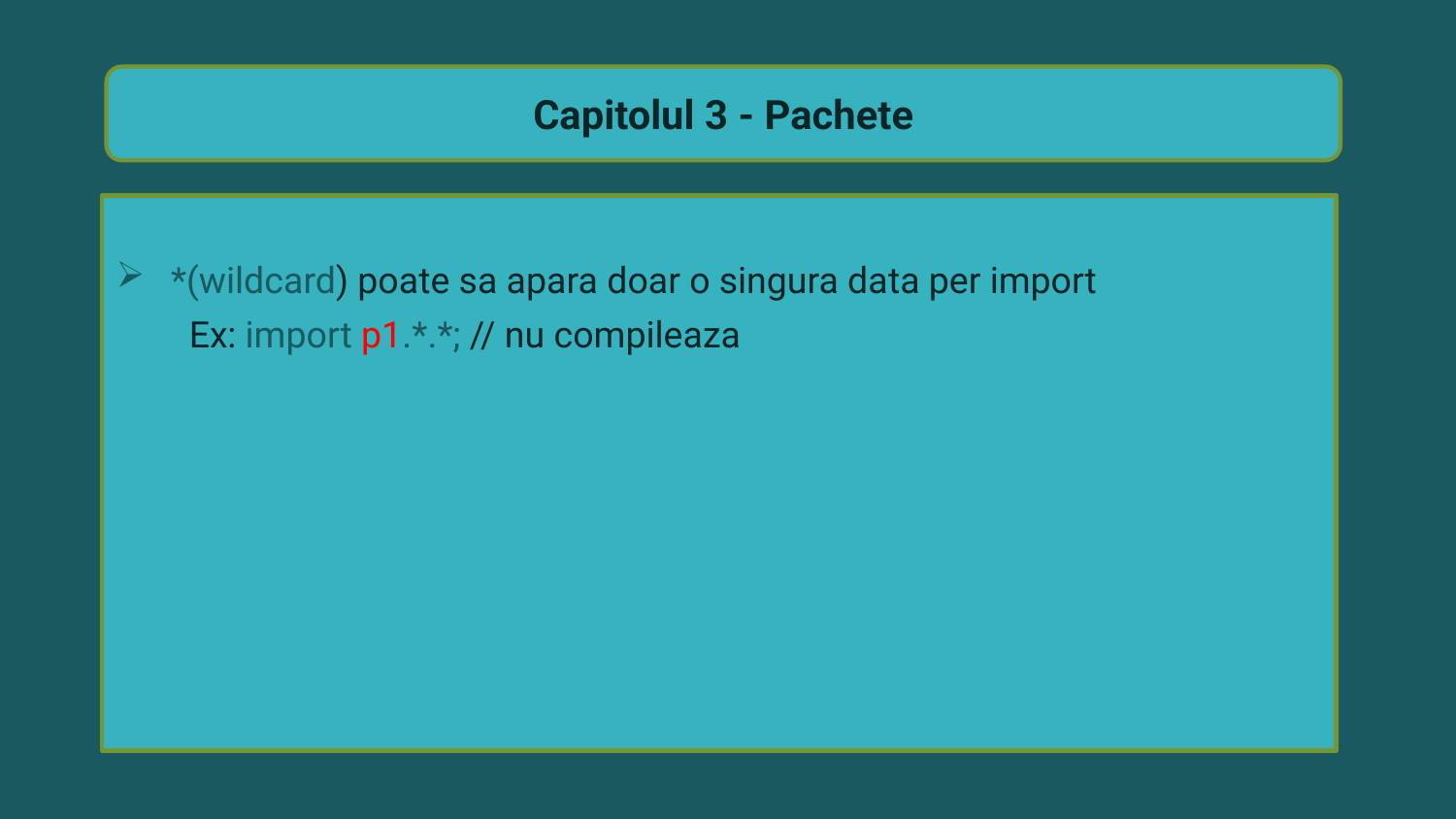

Capitolul 3 - Pachete

*(wildcard) poate sa apara doar o singura data per import
Ex: import p1.*.*; // nu compileaza